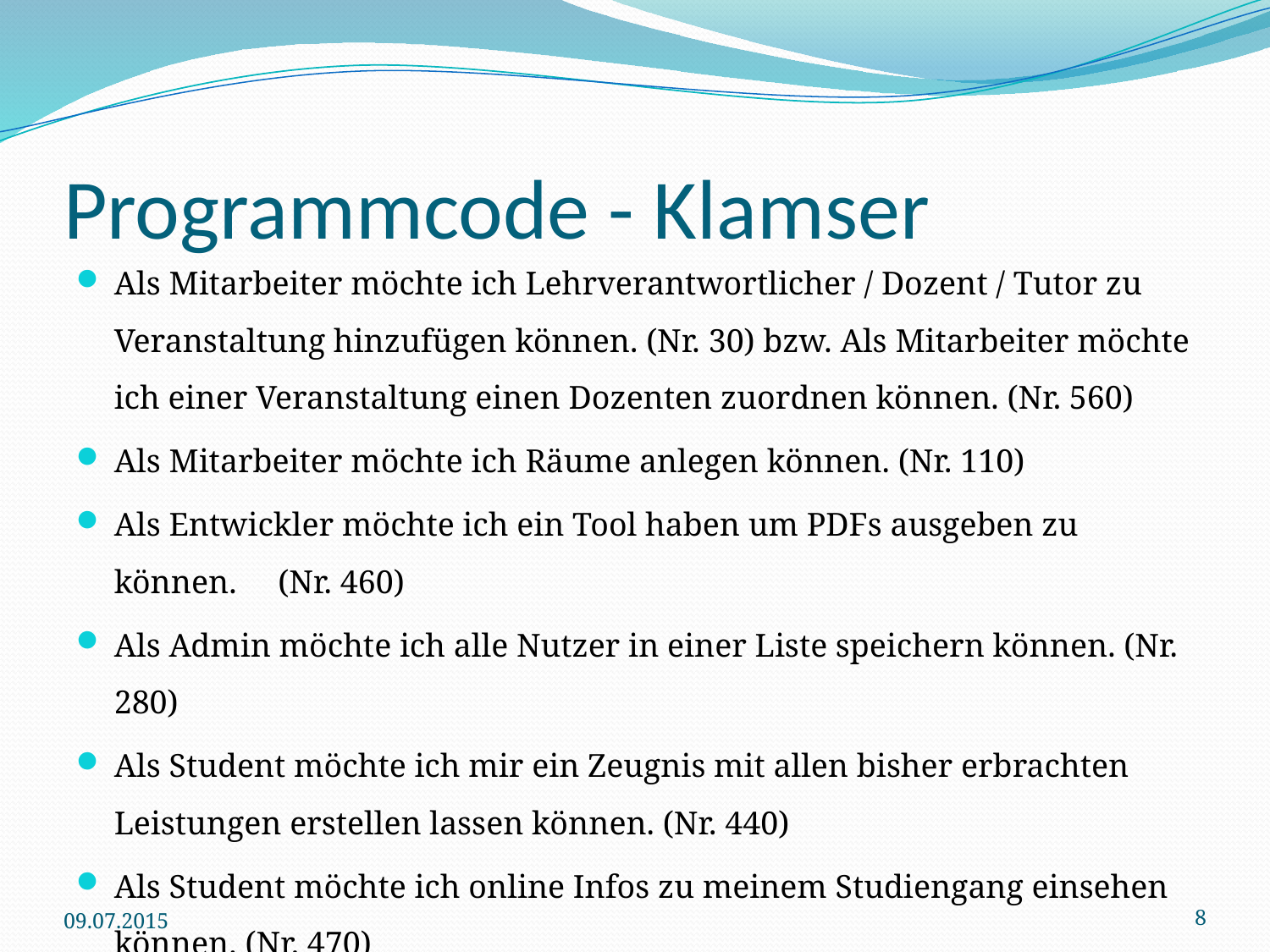

# Programmcode - Klamser
Als Mitarbeiter möchte ich Lehrverantwortlicher / Dozent / Tutor zu Veranstaltung hinzufügen können. (Nr. 30) bzw. Als Mitarbeiter möchte ich einer Veranstaltung einen Dozenten zuordnen können. (Nr. 560)
Als Mitarbeiter möchte ich Räume anlegen können. (Nr. 110)
Als Entwickler möchte ich ein Tool haben um PDFs ausgeben zu können.     (Nr. 460)
Als Admin möchte ich alle Nutzer in einer Liste speichern können. (Nr. 280)
Als Student möchte ich mir ein Zeugnis mit allen bisher erbrachten Leistungen erstellen lassen können. (Nr. 440)
Als Student möchte ich online Infos zu meinem Studiengang einsehen können. (Nr. 470)
09.07.2015
8